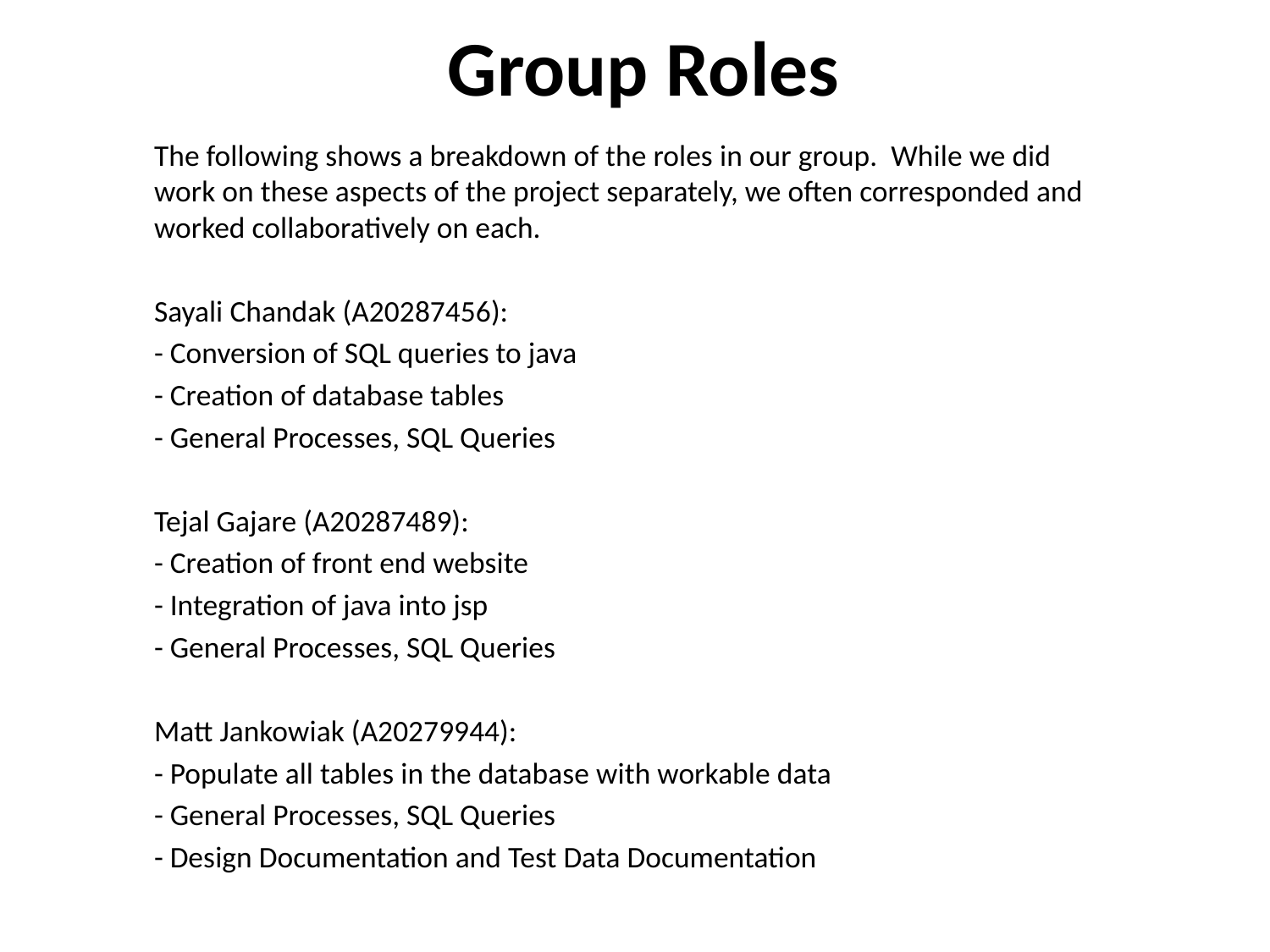

# Group Roles
The following shows a breakdown of the roles in our group.  While we did work on these aspects of the project separately, we often corresponded and worked collaboratively on each.

Sayali Chandak (A20287456):
- Conversion of SQL queries to java
- Creation of database tables
- General Processes, SQL Queries

Tejal Gajare (A20287489):
- Creation of front end website
- Integration of java into jsp
- General Processes, SQL Queries

Matt Jankowiak (A20279944):
- Populate all tables in the database with workable data
- General Processes, SQL Queries
- Design Documentation and Test Data Documentation